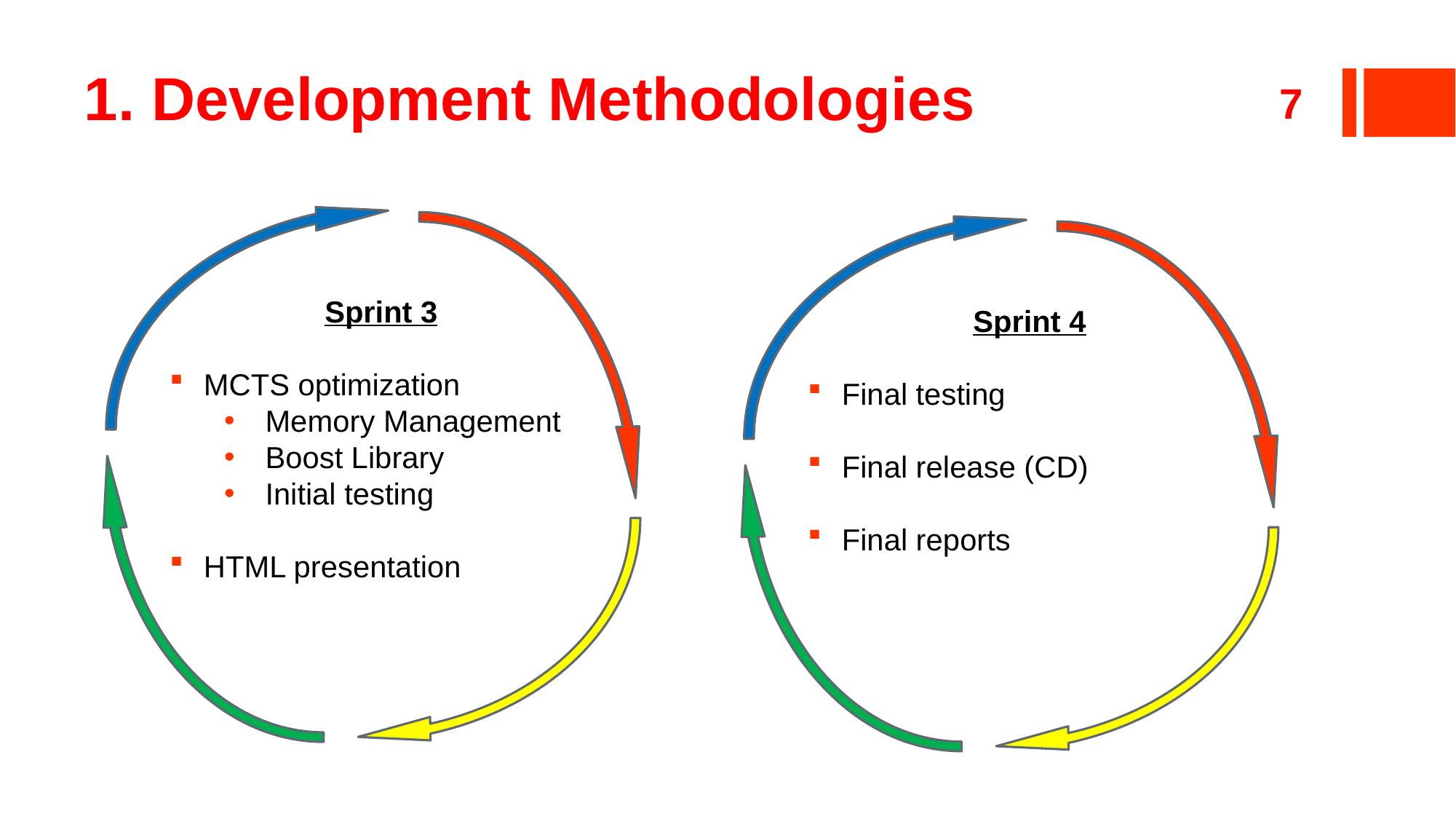

1. Development Methodologies
7

Sprint 3

MCTS optimization
Memory Management
Boost Library
Initial testing

HTML presentation

Sprint 4

Final testing

Final release (CD)

Final reports